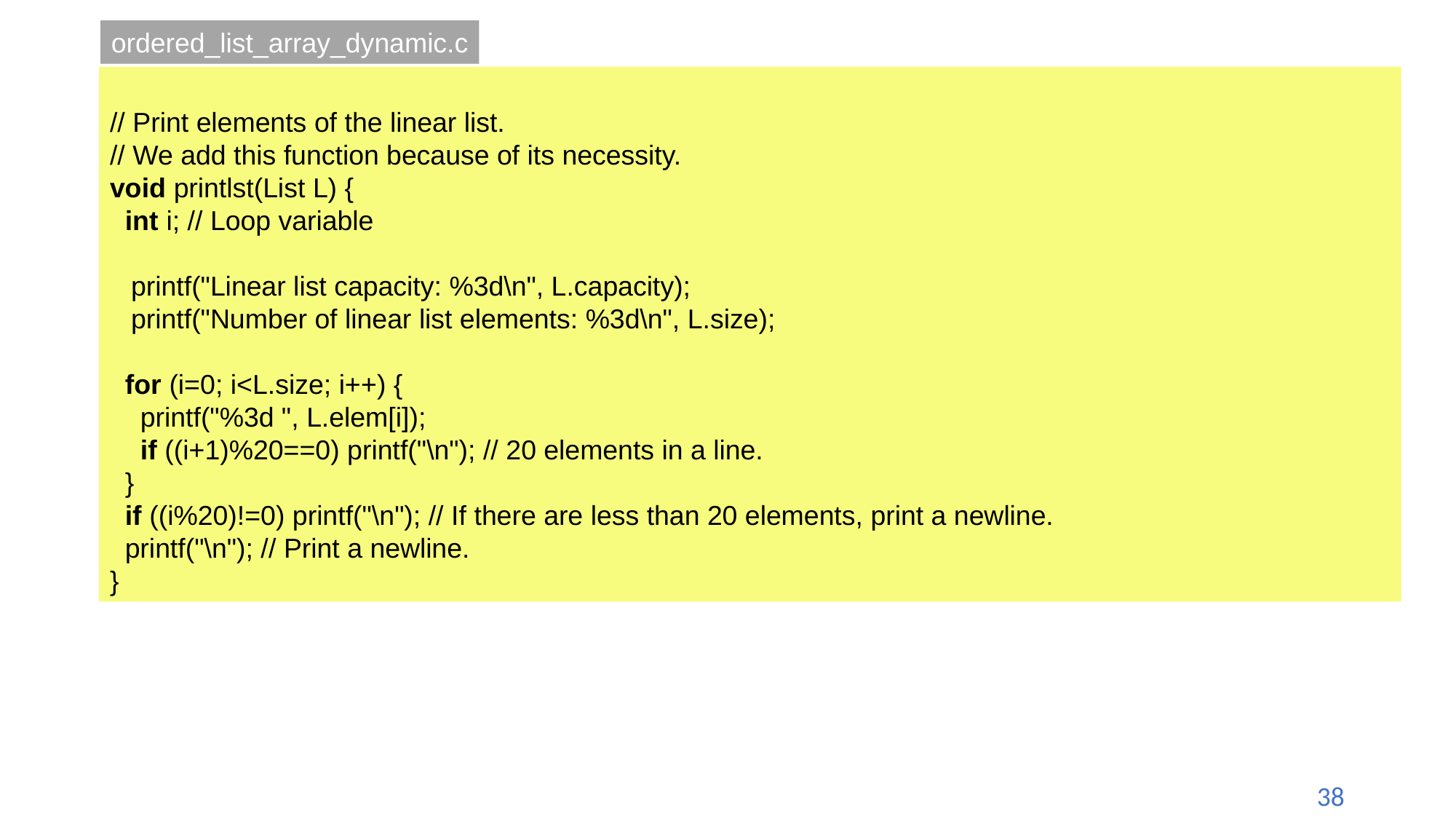

ordered_list_array_dynamic.c

// Print elements of the linear list.
// We add this function because of its necessity.
void printlst(List L) {
  int i; // Loop variable

	printf("Linear list capacity: %3d\n", L.capacity);
	printf("Number of linear list elements: %3d\n", L.size);

  for (i=0; i<L.size; i++) {
    printf("%3d ", L.elem[i]);
    if ((i+1)%20==0) printf("\n"); // 20 elements in a line.
  }
  if ((i%20)!=0) printf("\n"); // If there are less than 20 elements, print a newline.
  printf("\n"); // Print a newline.
}